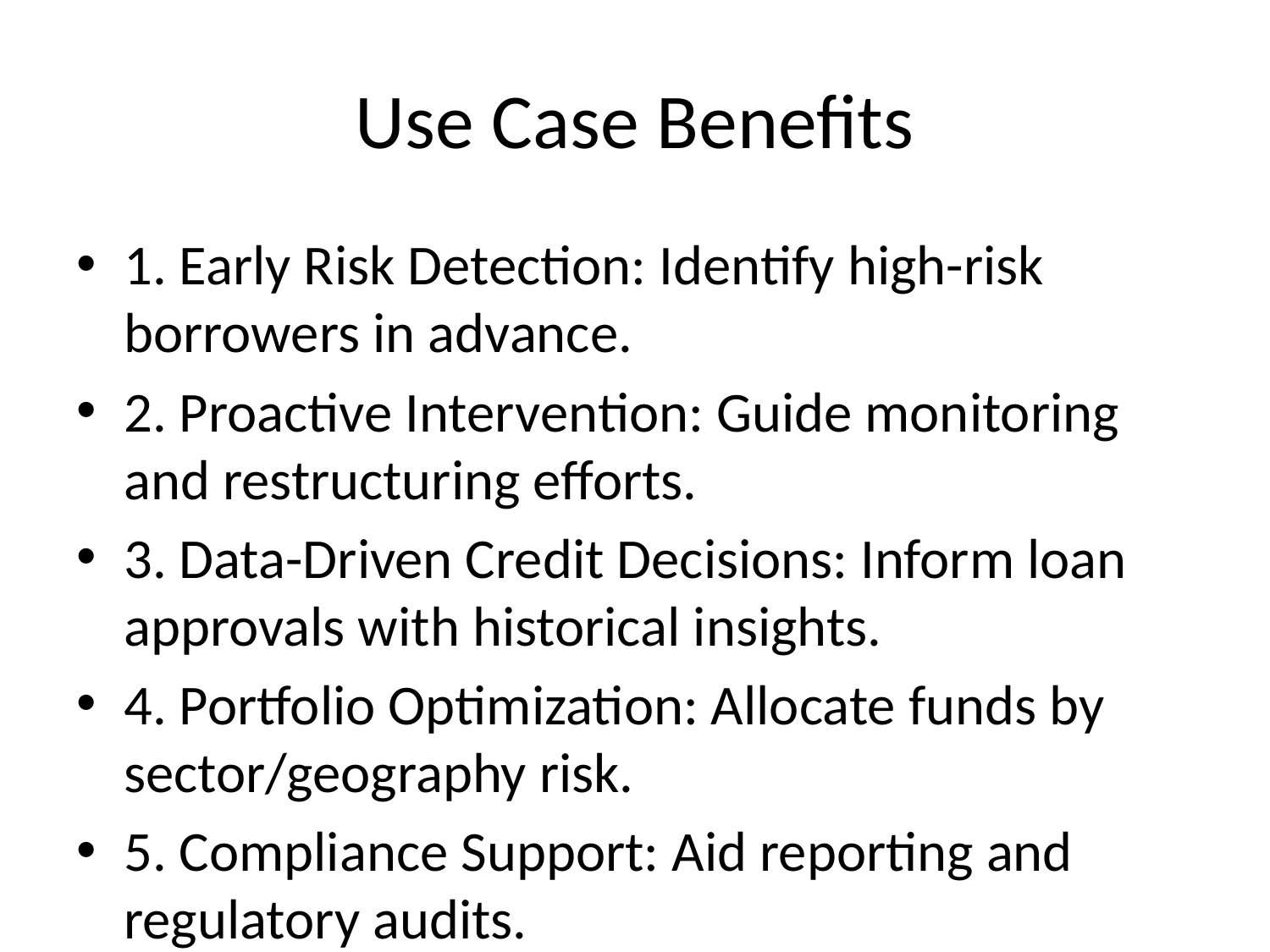

# Use Case Benefits
1. Early Risk Detection: Identify high-risk borrowers in advance.
2. Proactive Intervention: Guide monitoring and restructuring efforts.
3. Data-Driven Credit Decisions: Inform loan approvals with historical insights.
4. Portfolio Optimization: Allocate funds by sector/geography risk.
5. Compliance Support: Aid reporting and regulatory audits.